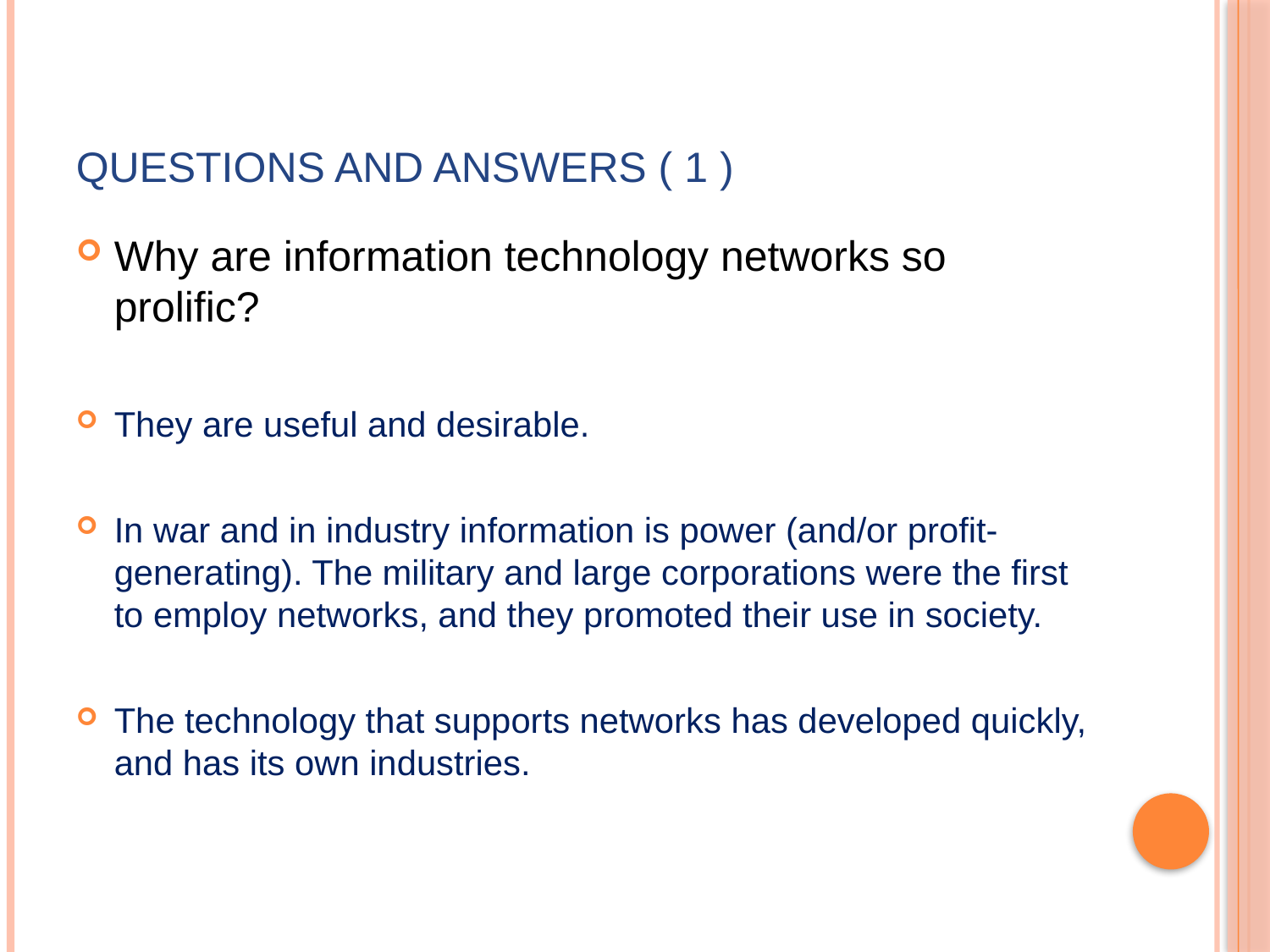

# Questions and Answers ( 1 )
Why are information technology networks so prolific?

They are useful and desirable.

In war and in industry information is power (and/or profit-generating). The military and large corporations were the first to employ networks, and they promoted their use in society.

The technology that supports networks has developed quickly, and has its own industries.